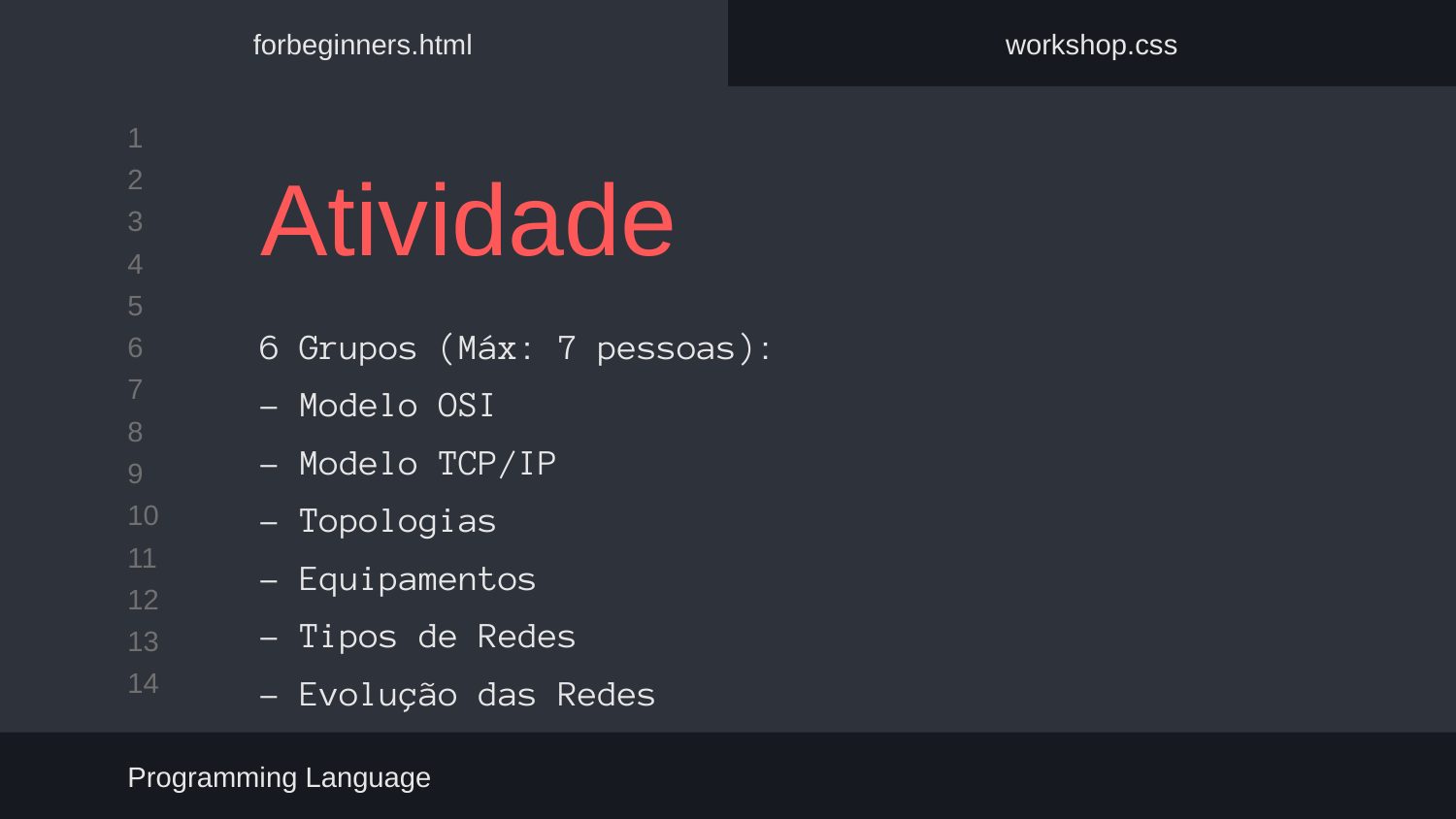

forbeginners.html
workshop.css
# Atividade
6 Grupos (Máx: 7 pessoas):
- Modelo OSI
- Modelo TCP/IP
- Topologias
- Equipamentos
- Tipos de Redes
- Evolução das Redes
Programming Language